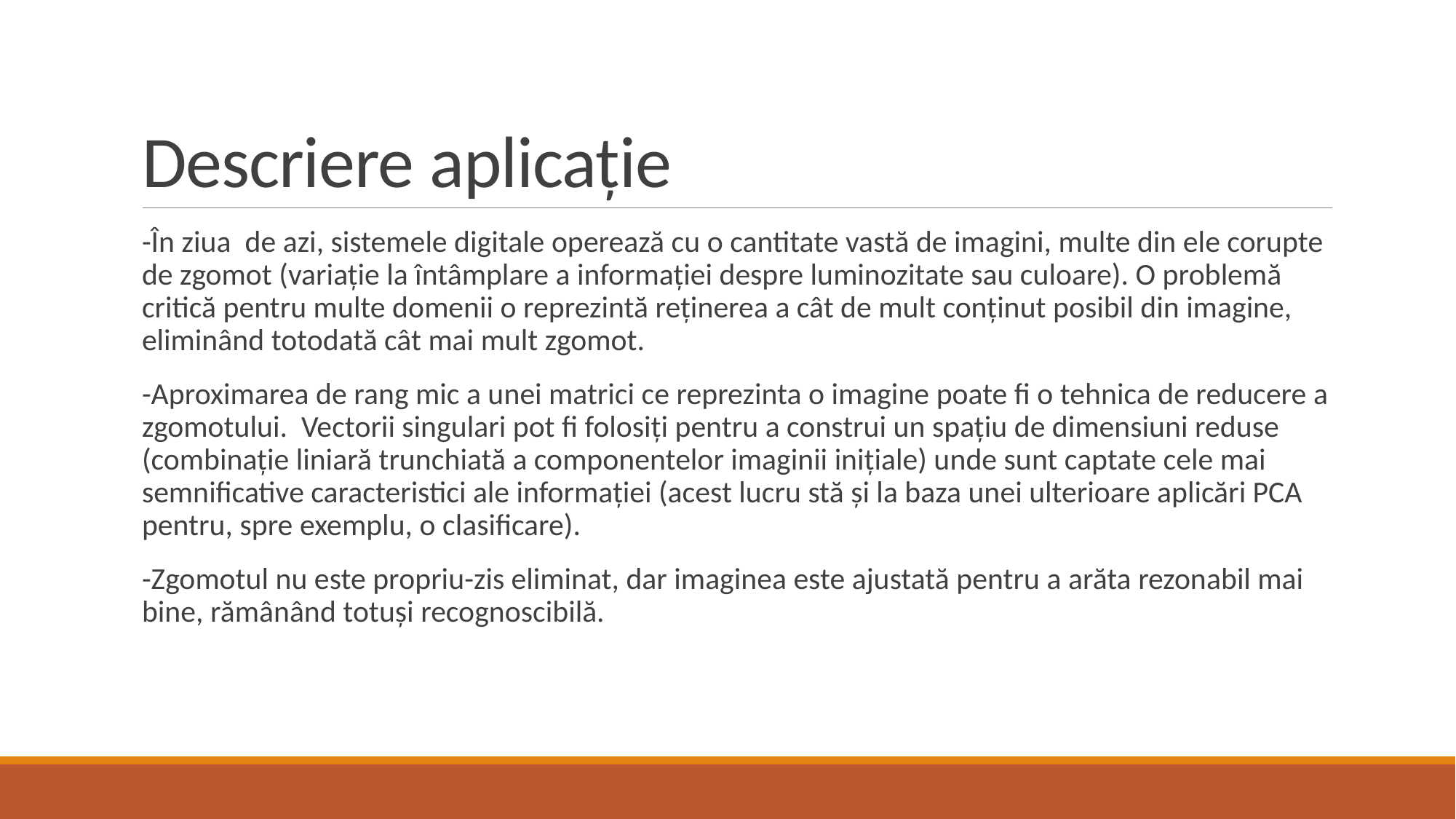

# Descriere aplicație
-În ziua  de azi, sistemele digitale operează cu o cantitate vastă de imagini, multe din ele corupte de zgomot (variație la întâmplare a informației despre luminozitate sau culoare). O problemă critică pentru multe domenii o reprezintă reținerea a cât de mult conținut posibil din imagine, eliminând totodată cât mai mult zgomot.
-Aproximarea de rang mic a unei matrici ce reprezinta o imagine poate fi o tehnica de reducere a zgomotului.  Vectorii singulari pot fi folosiți pentru a construi un spațiu de dimensiuni reduse (combinație liniară trunchiată a componentelor imaginii inițiale) unde sunt captate cele mai semnificative caracteristici ale informației (acest lucru stă și la baza unei ulterioare aplicări PCA pentru, spre exemplu, o clasificare).
-Zgomotul nu este propriu-zis eliminat, dar imaginea este ajustată pentru a arăta rezonabil mai bine, rămânând totuși recognoscibilă.